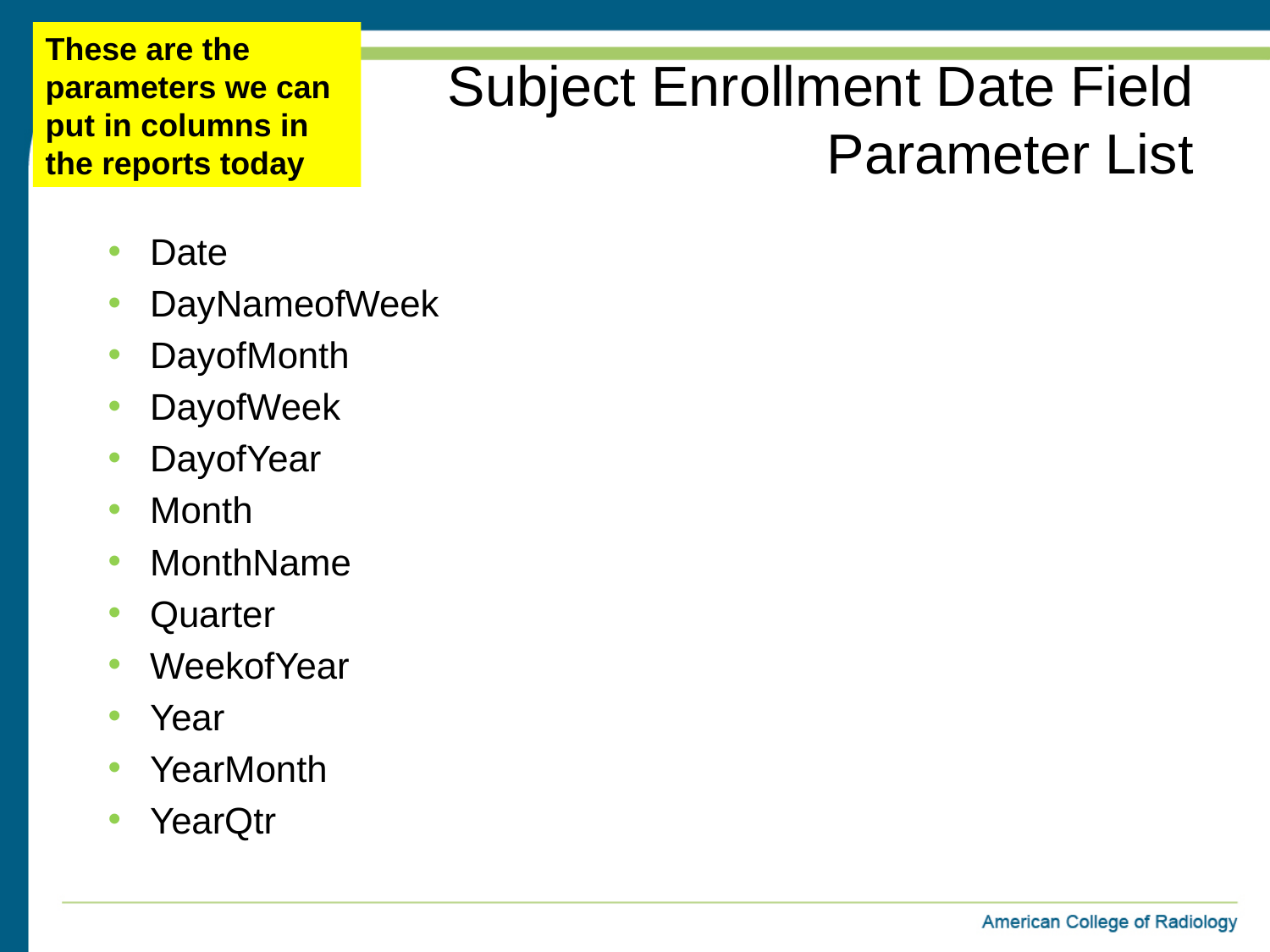

These are the parameters we can put in columns in the reports today
# Subject Enrollment Date Field Parameter List
Date
DayNameofWeek
DayofMonth
DayofWeek
DayofYear
Month
MonthName
Quarter
WeekofYear
Year
YearMonth
YearQtr